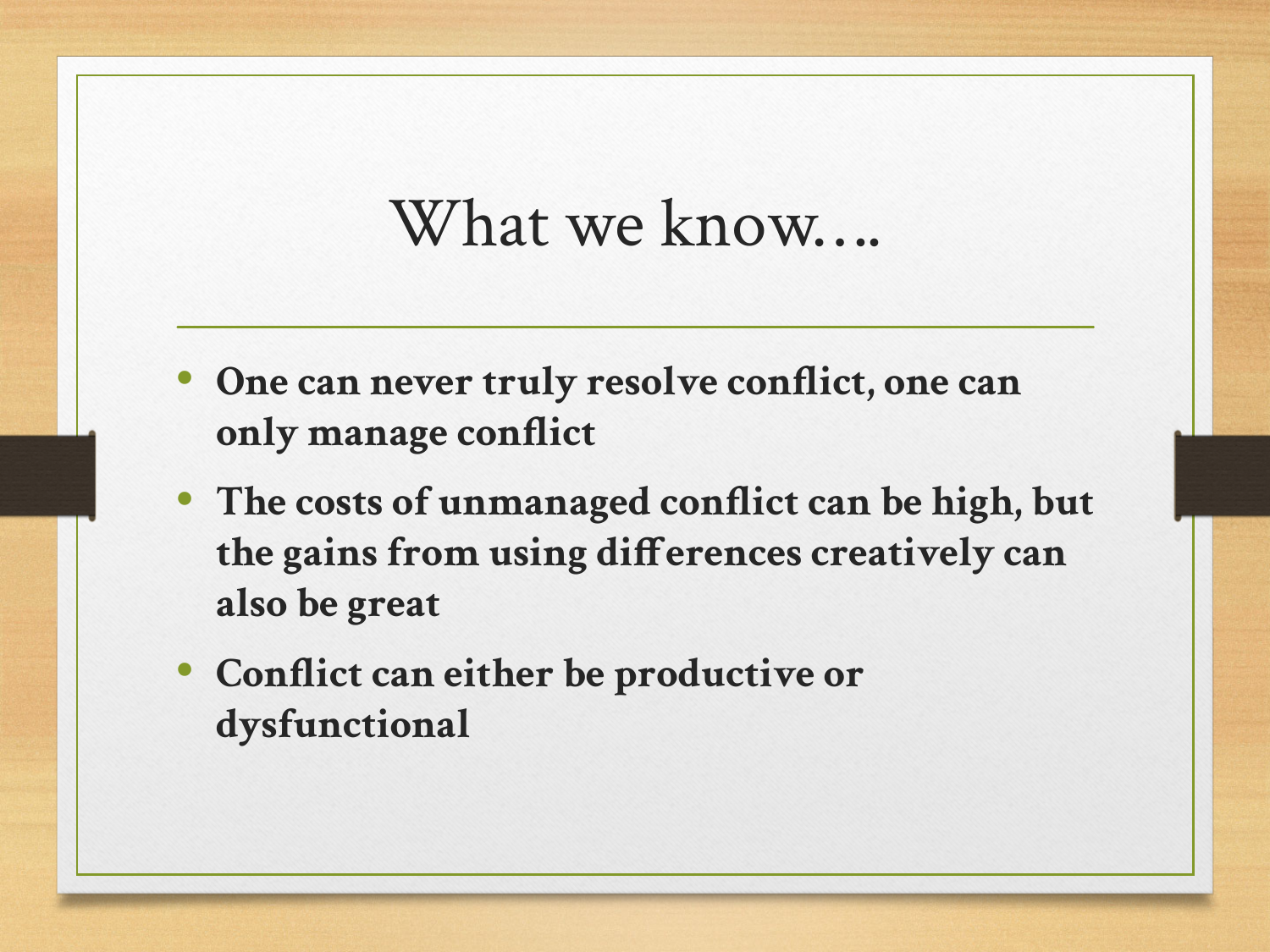

# What we know….
One can never truly resolve conflict, one can only manage conflict
The costs of unmanaged conflict can be high, but the gains from using differences creatively can also be great
Conflict can either be productive or dysfunctional